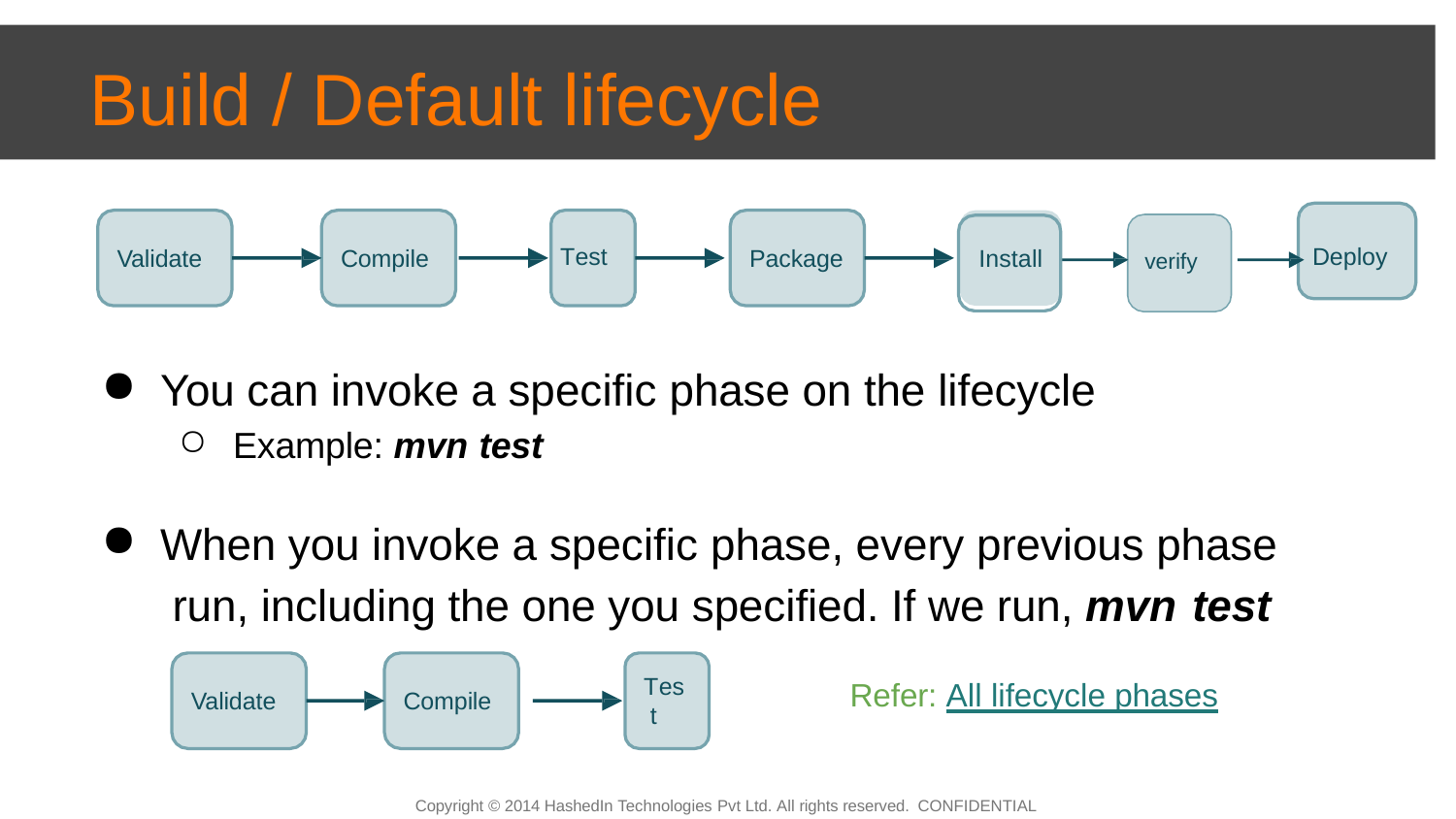

# Build / Default lifecycle

Test
verify
Deploy
Validate
Compile
Package
Install

You can invoke a specific phase on the lifecycle
Example: mvn test

When you invoke a specific phase, every previous phase  run, including the one you specified. If we run, mvn test

Tes  t
Refer: All lifecycle phases
Validate
Compile

Copyright © 2014 HashedIn Technologies Pvt Ltd. All rights reserved. CONFIDENTIAL